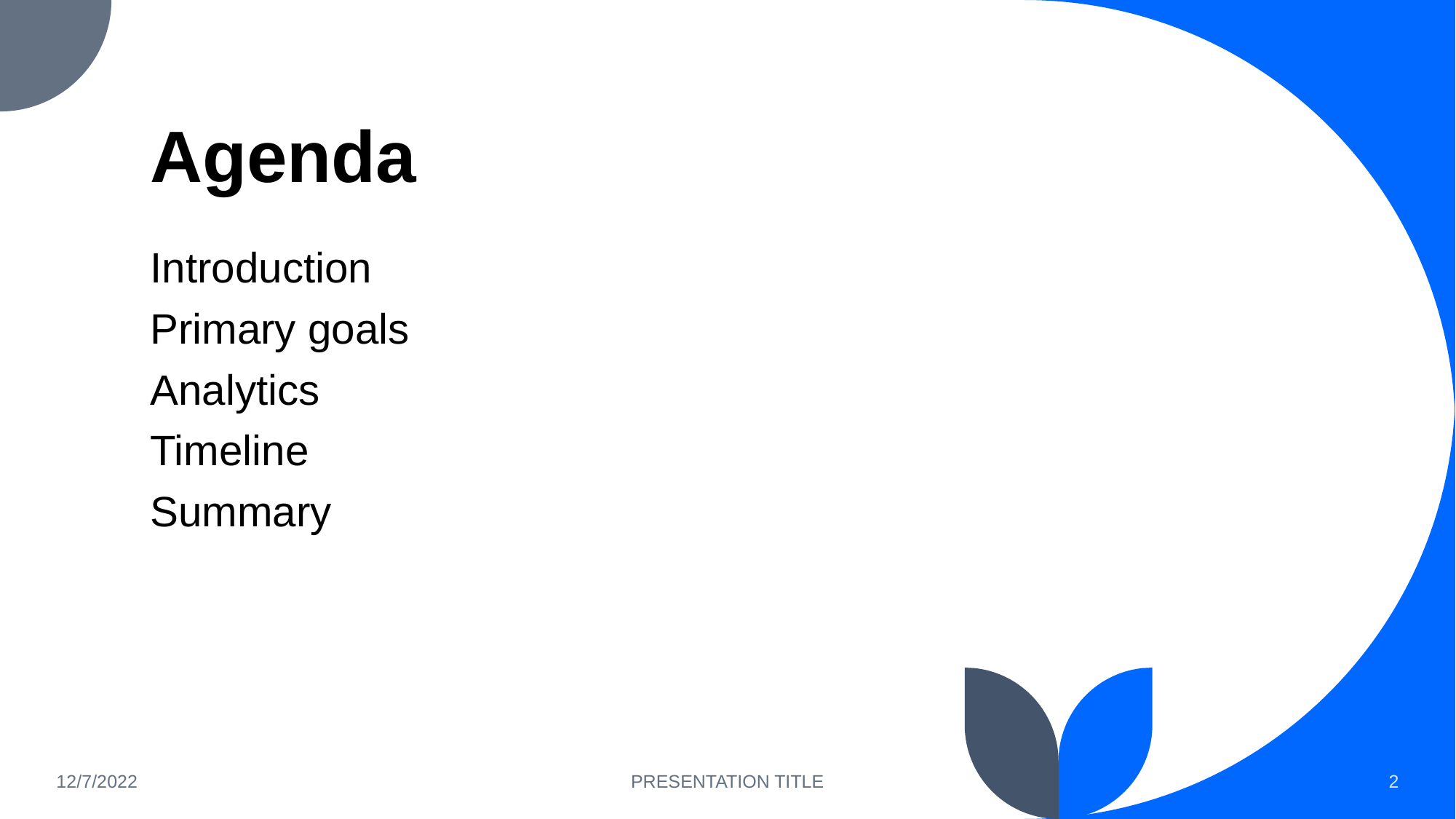

# Agenda
Introduction
Primary goals
Analytics
Timeline
Summary

12/7/2022
PRESENTATION TITLE
2